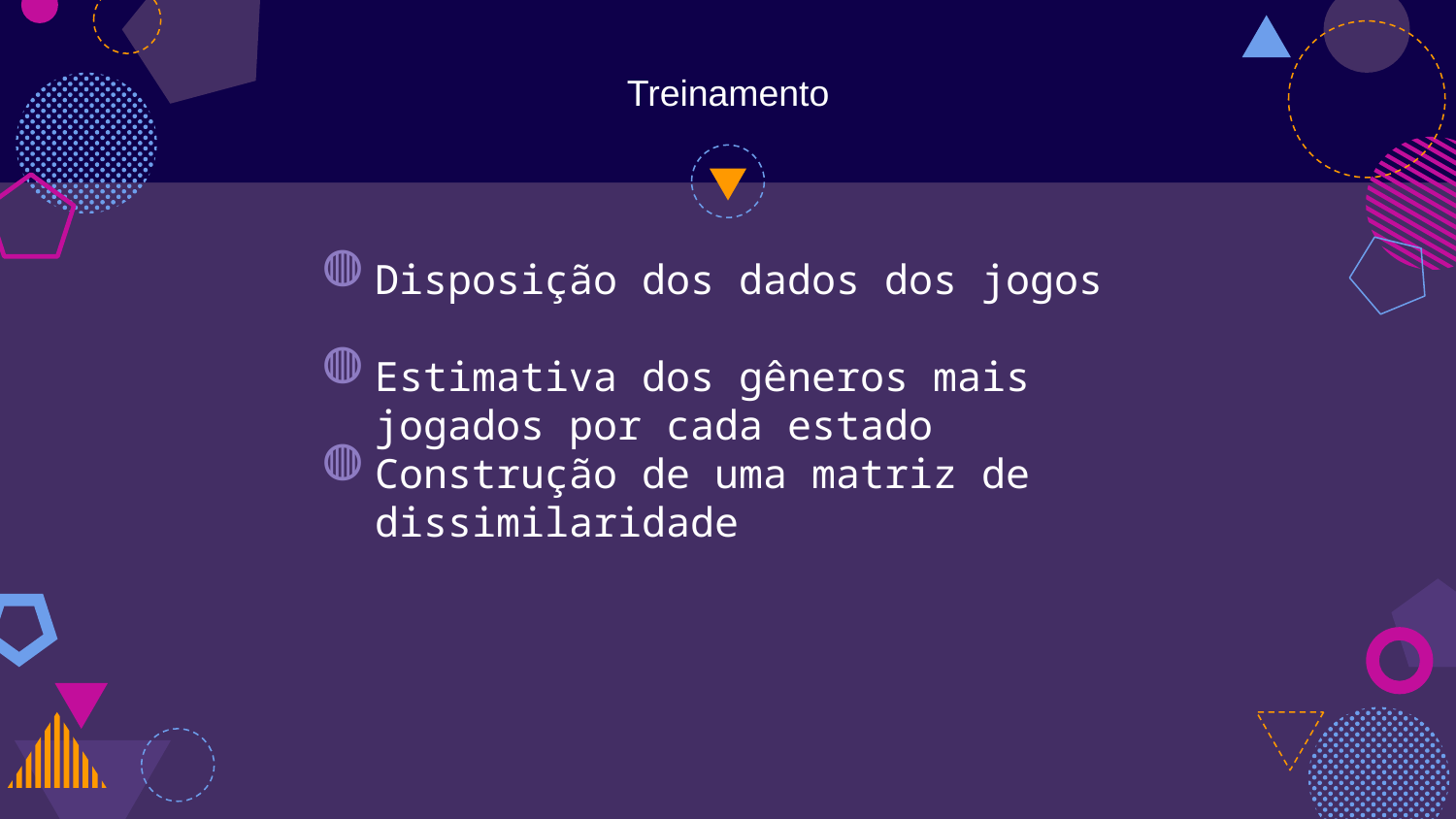

# Treinamento
Disposição dos dados dos jogos
Estimativa dos gêneros mais jogados por cada estado
Construção de uma matriz de dissimilaridade